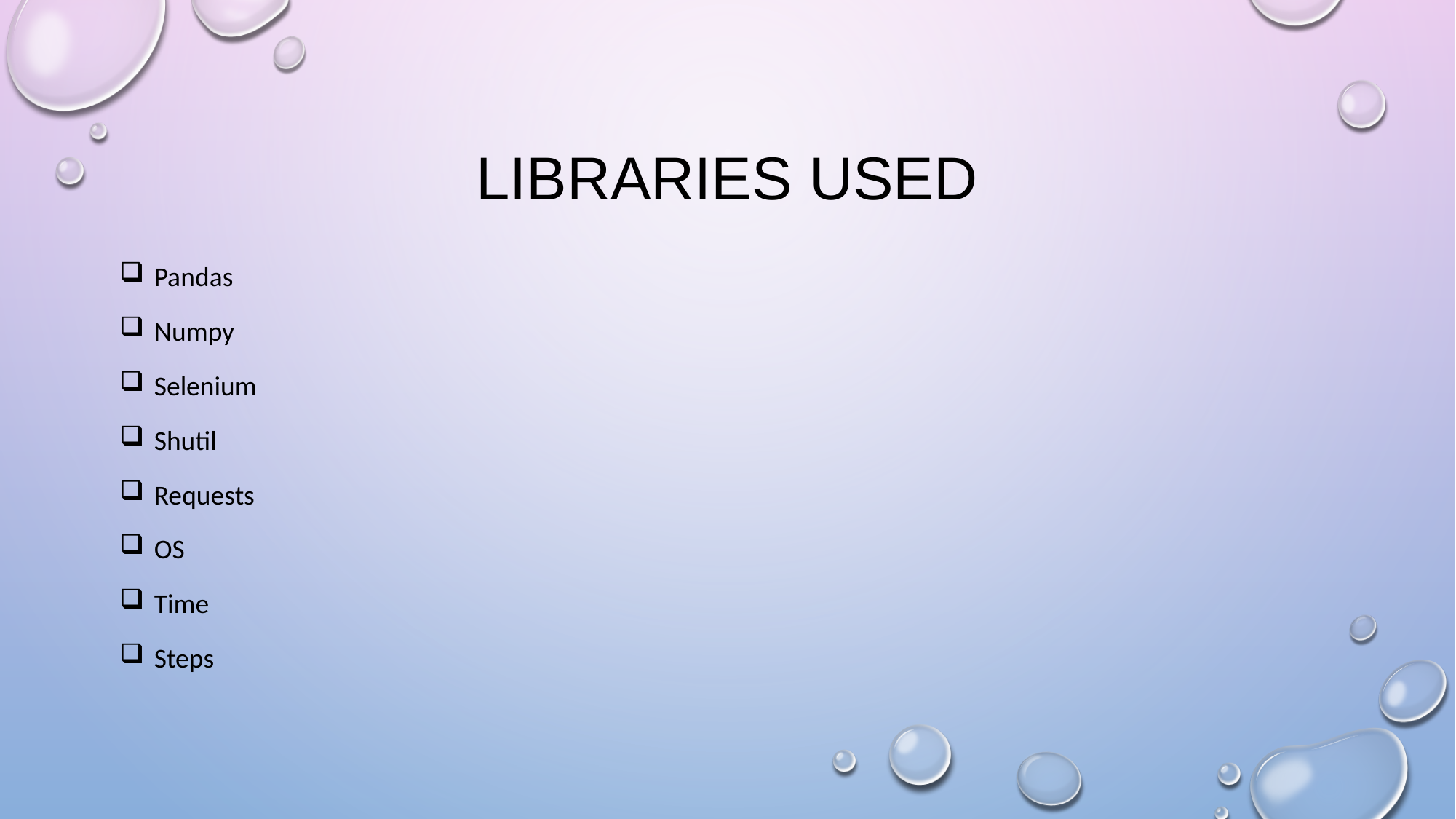

# Libraries used
Pandas
Numpy
Selenium
Shutil
Requests
OS
Time
Steps